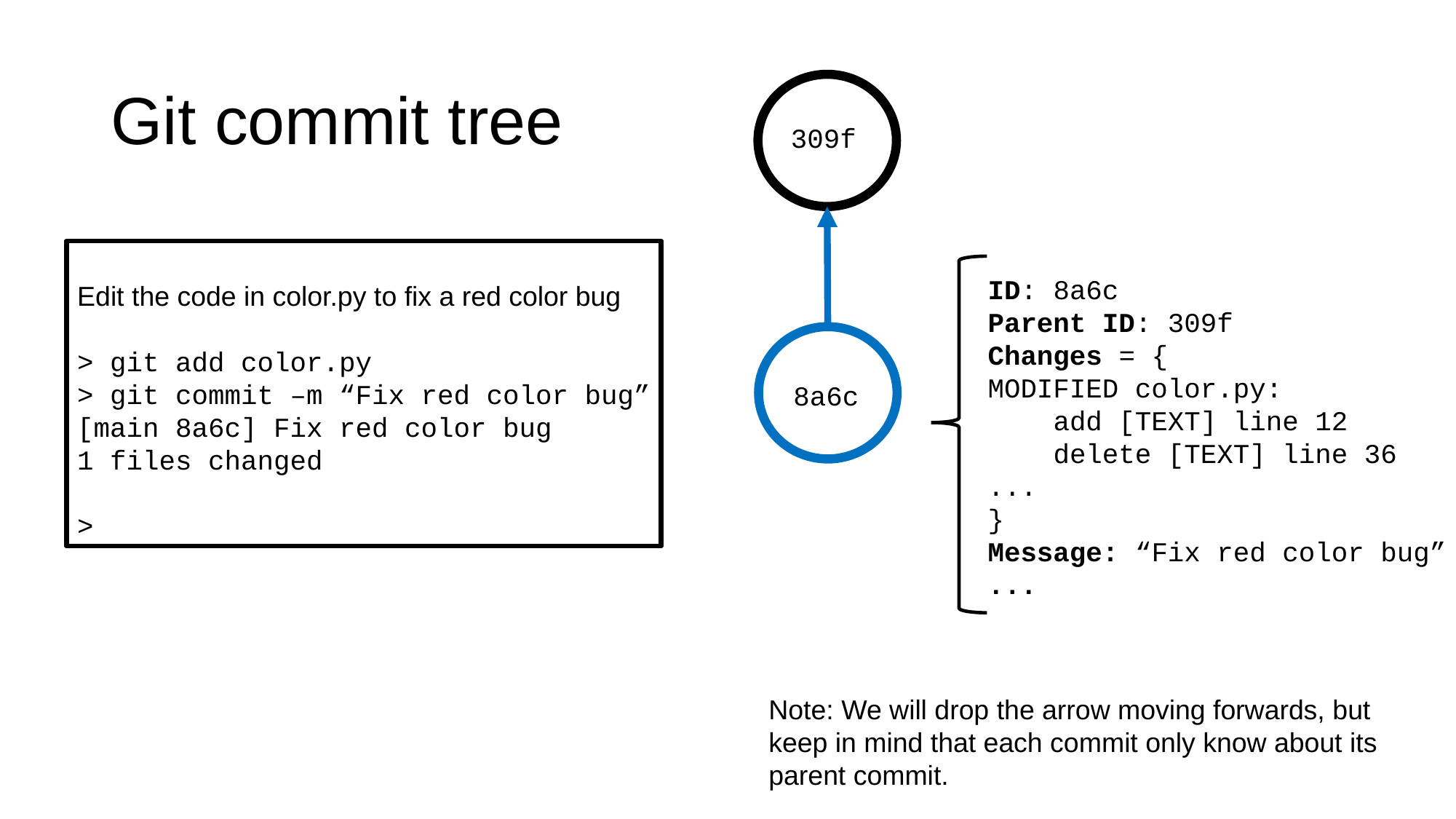

# Git commit tree

309f

Edit the code in color.py to fix a red color bug

> git add color.py
> git commit –m “Fix red color bug”
[main 8a6c] Fix red color bug
1 files changed

>

ID: 8a6c
Parent ID: 309f
Changes = {
MODIFIED color.py:
    add [TEXT] line 12
    delete [TEXT] line 36
...
}
Message: “Fix red color bug”
...

8a6c
Note: We will drop the arrow moving forwards, but keep in mind that each commit only know about its parent commit.